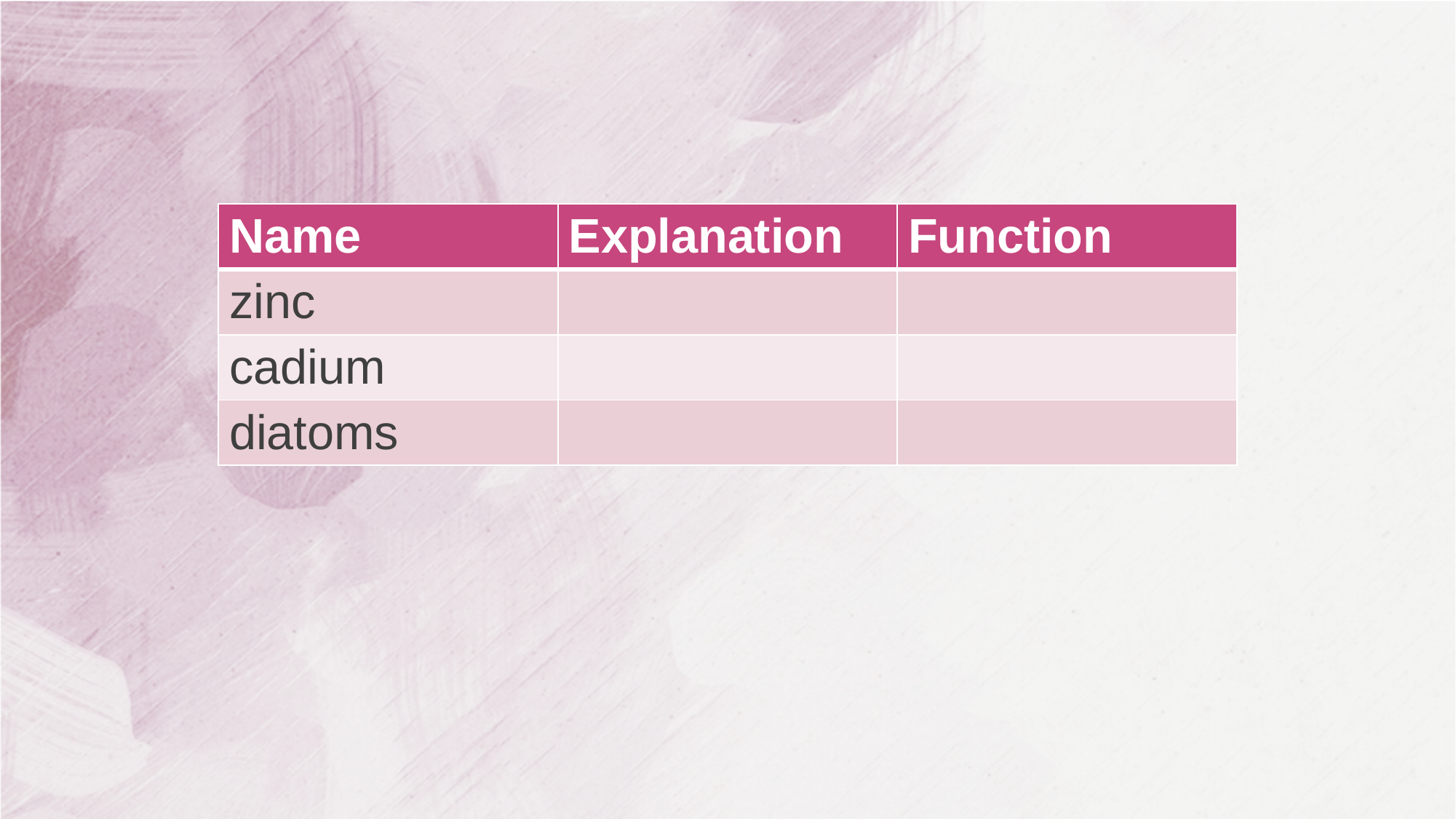

#
| Name | Explanation | Function |
| --- | --- | --- |
| zinc |  |  |
| cadium |  |  |
| diatoms |  |  |